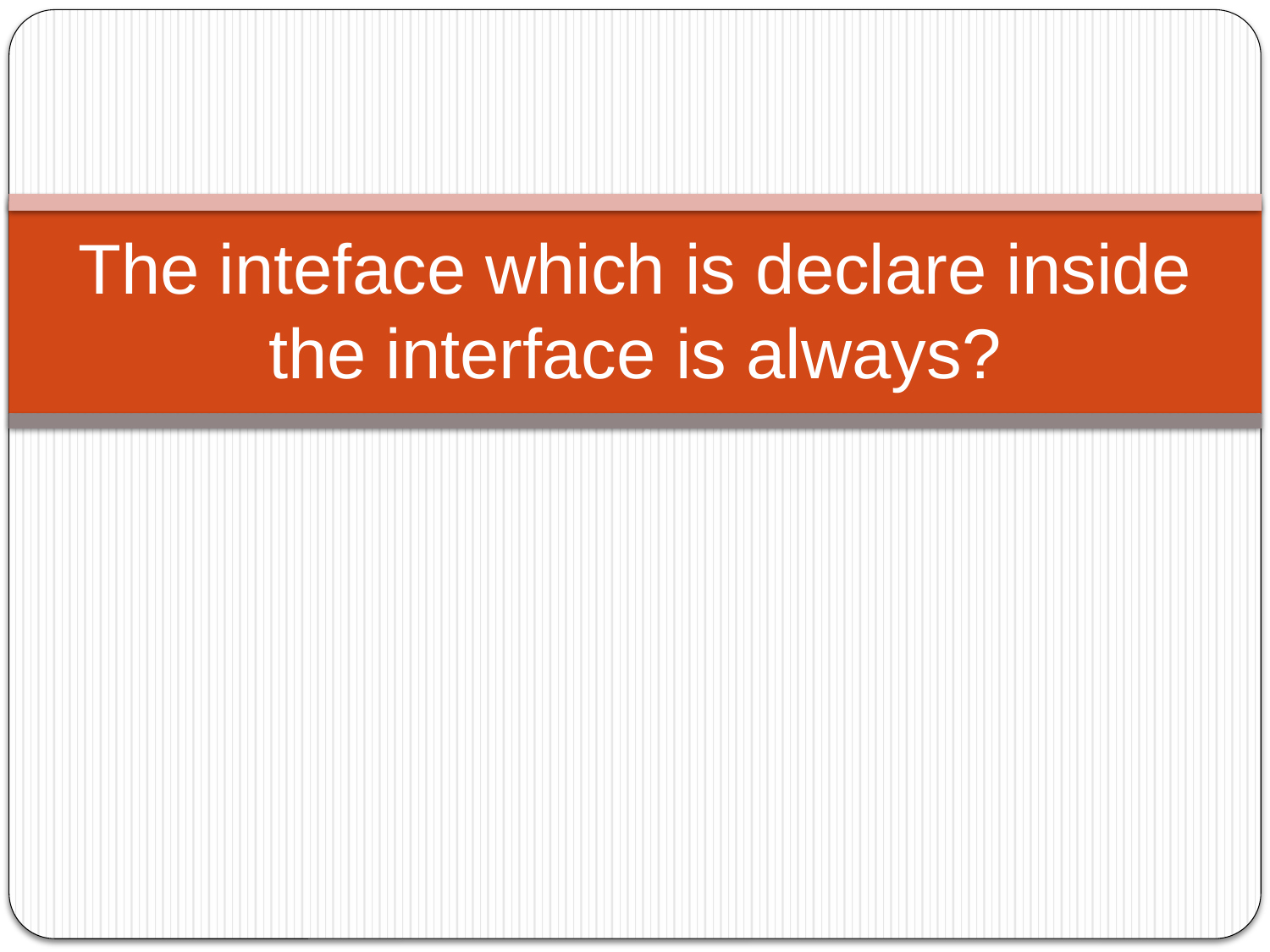

# The inteface which is declare inside the interface is always?